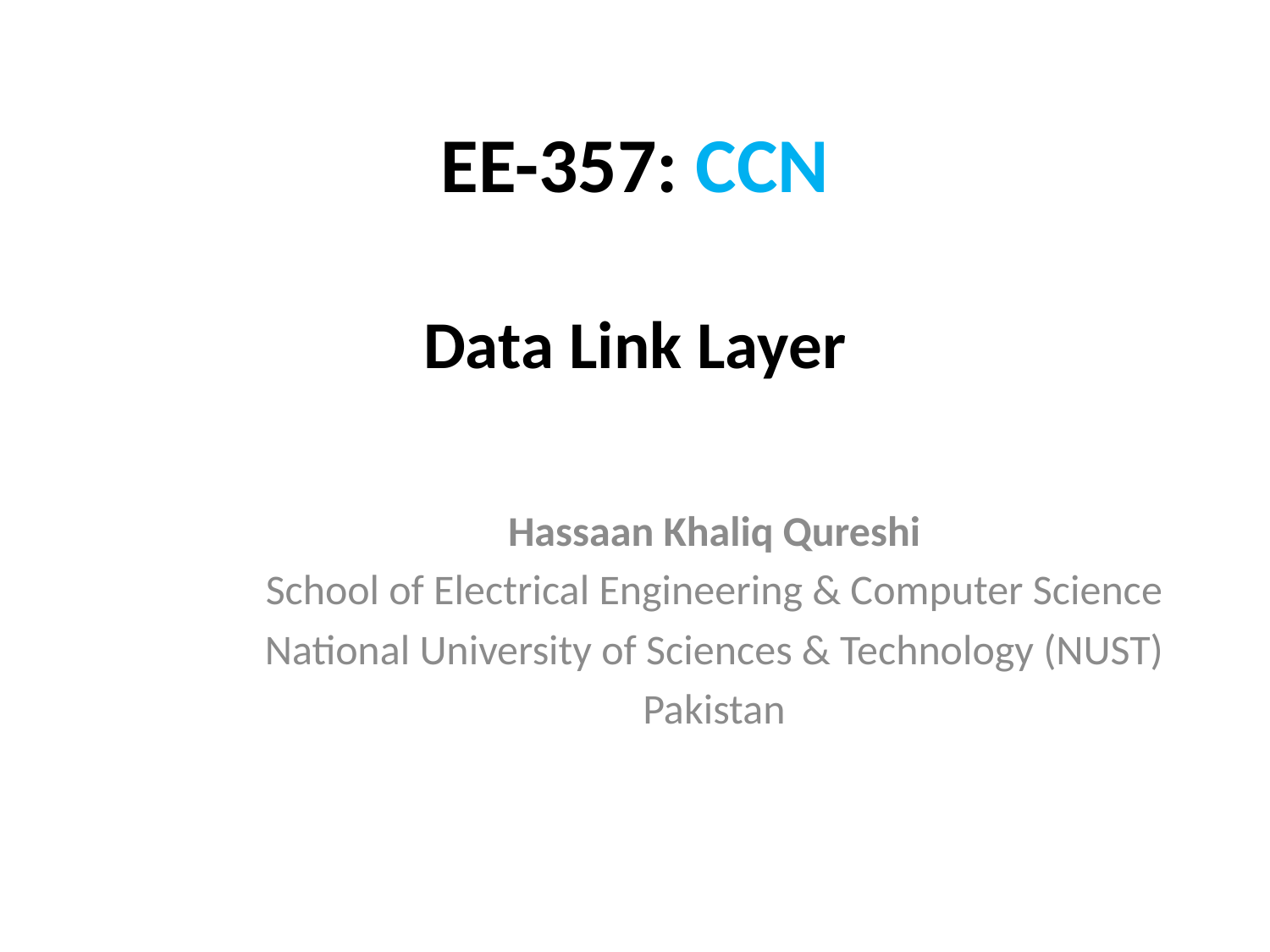

# EE-357: CCN Data Link Layer
Hassaan Khaliq Qureshi
School of Electrical Engineering & Computer Science
National University of Sciences & Technology (NUST)
Pakistan